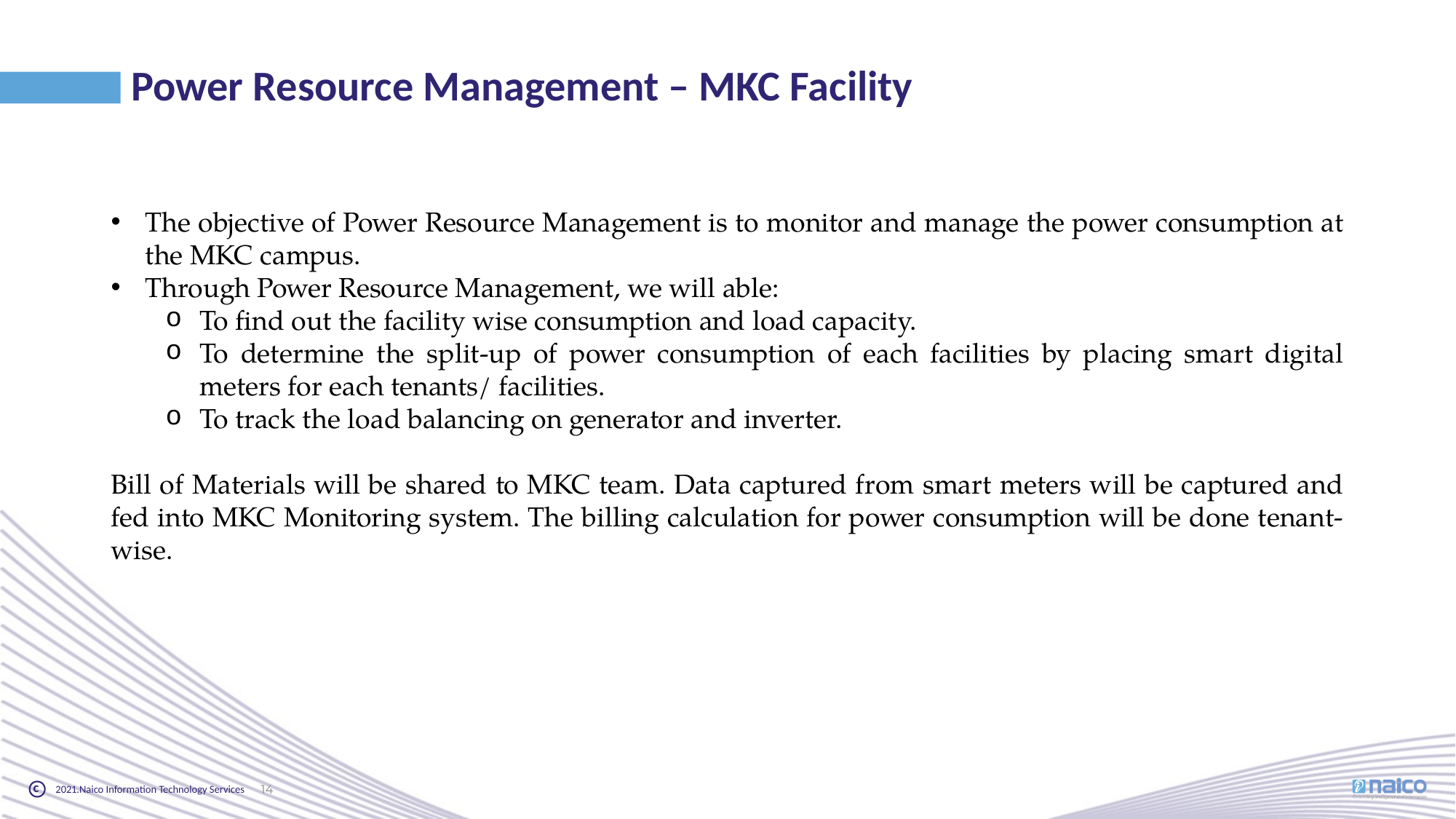

Power Resource Management – MKC Facility
The objective of Power Resource Management is to monitor and manage the power consumption at the MKC campus.
Through Power Resource Management, we will able:
To find out the facility wise consumption and load capacity.
To determine the split-up of power consumption of each facilities by placing smart digital meters for each tenants/ facilities.
To track the load balancing on generator and inverter.

Bill of Materials will be shared to MKC team. Data captured from smart meters will be captured and fed into MKC Monitoring system. The billing calculation for power consumption will be done tenant-wise.